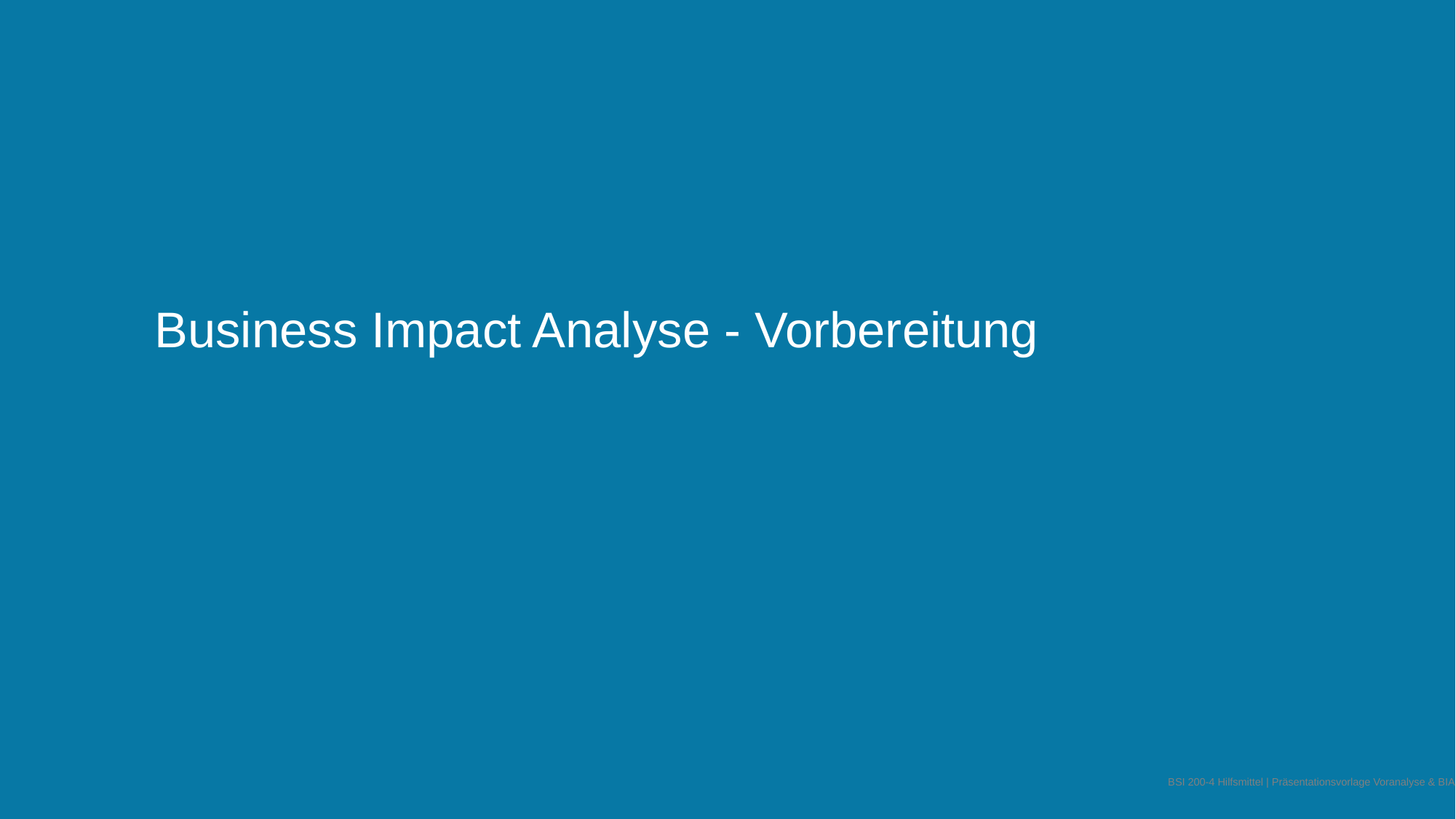

# Business Impact Analyse - Vorbereitung

BSI 200-4 Hilfsmittel | Präsentationsvorlage Voranalyse & BIA